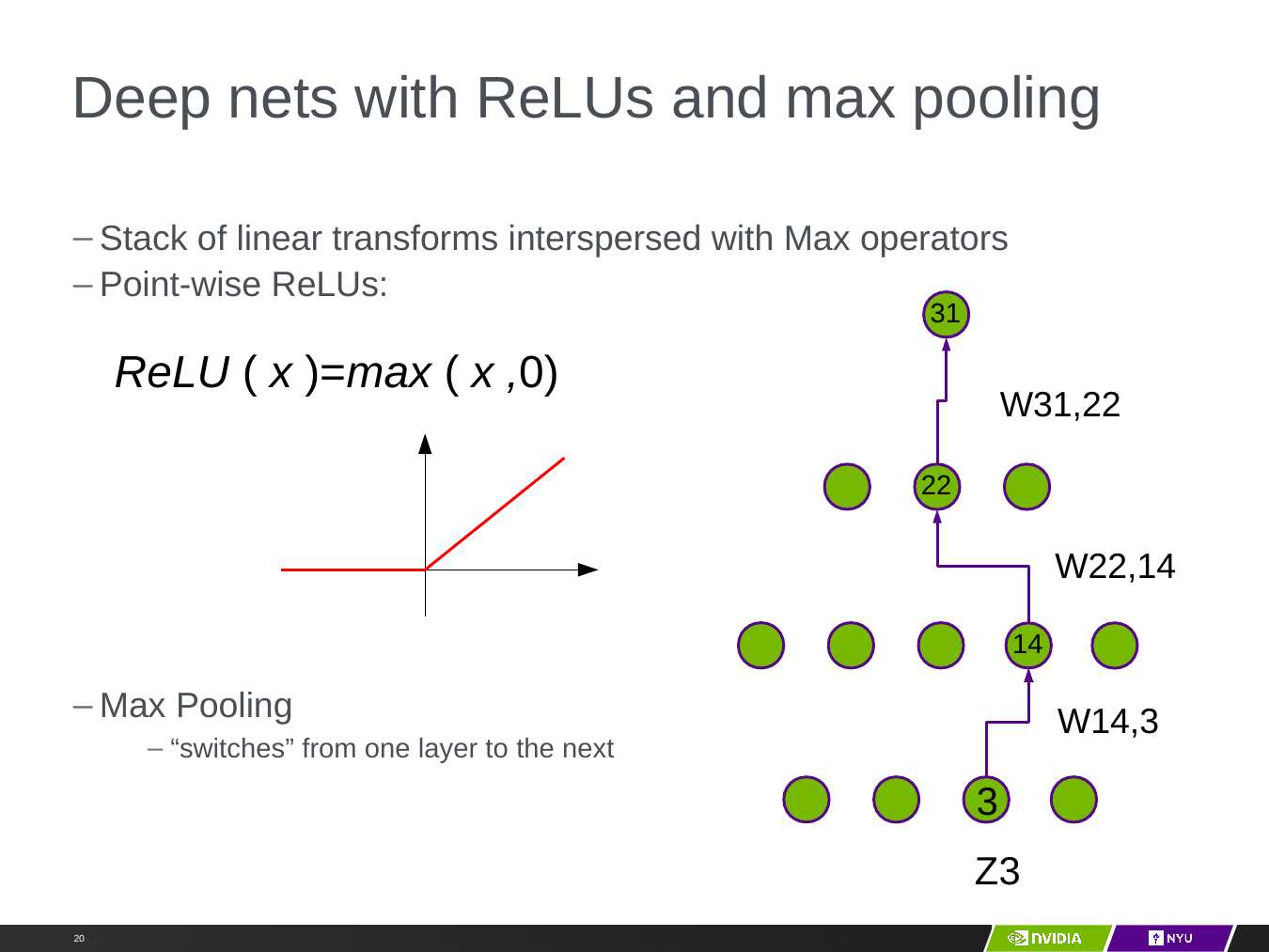

# Deep nets with ReLUs and max pooling
Y LeCun
Stack of linear transforms interspersed with Max operators
Point-wise ReLUs:

Max Pooling
“switches” from one layer to the next

31

ReLU ( x )=max ( x ,0)

W31,22

22

W22,14

14

W14,3
3
Z3